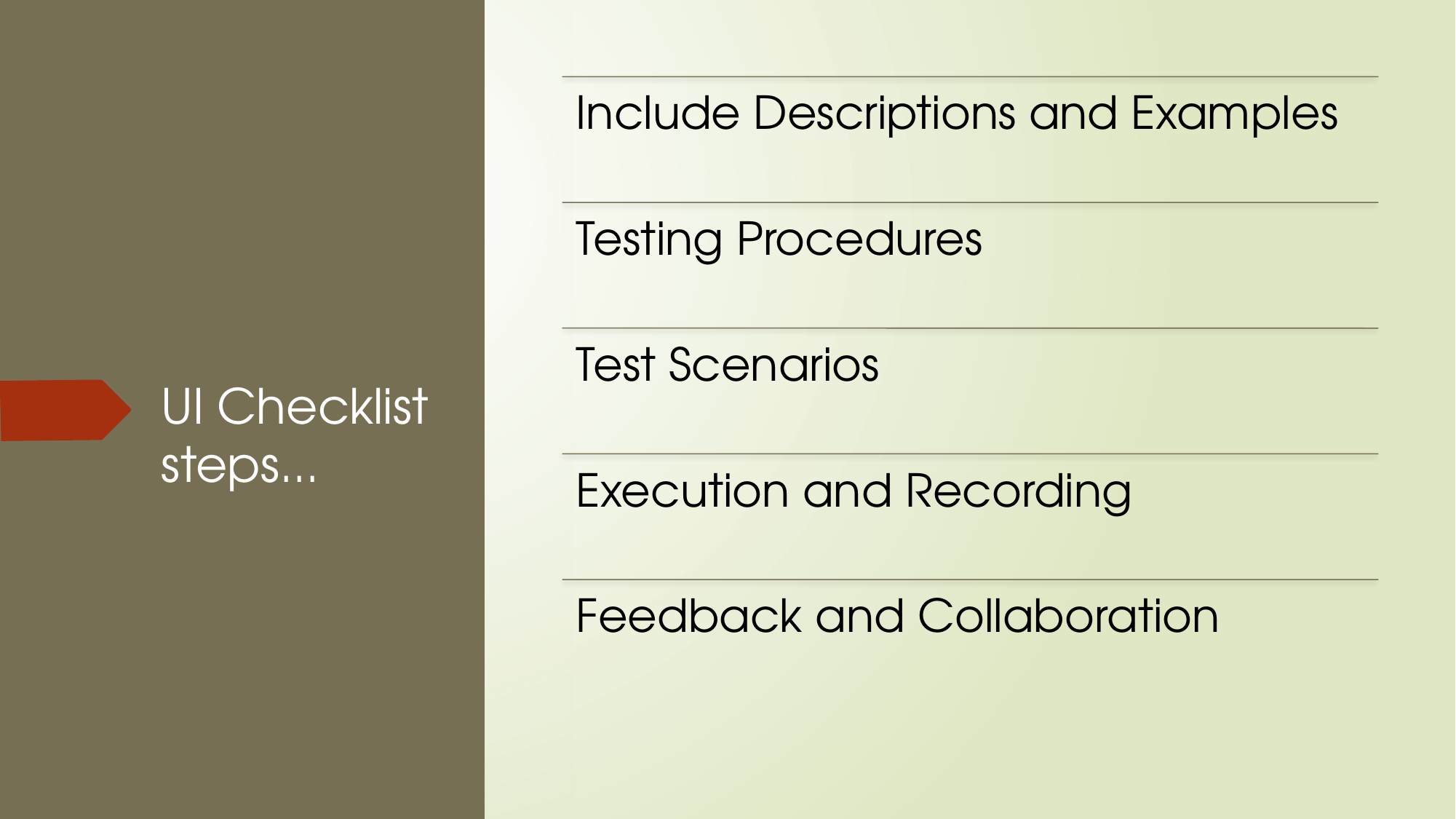

Include Descriptions and Examples
Testing Procedures
Test Scenarios
Execution and Recording
Feedback and Collaboration
# UI Checklist steps...